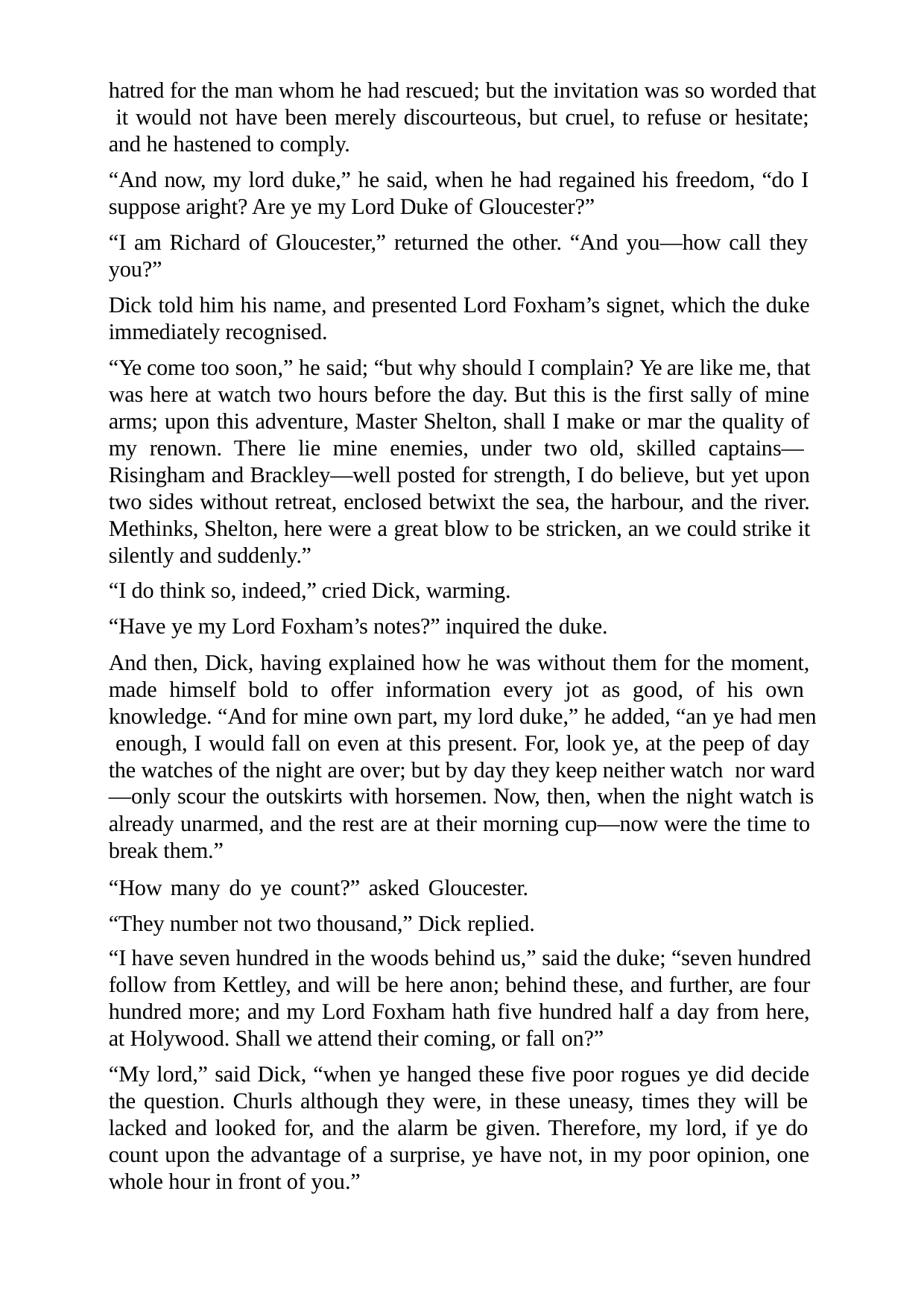

hatred for the man whom he had rescued; but the invitation was so worded that  it would not have been merely discourteous, but cruel, to refuse or hesitate;  and he hastened to comply.
“And now, my lord duke,” he said, when he had regained his freedom, “do I  suppose aright? Are ye my Lord Duke of Gloucester?”
“I am Richard of Gloucester,” returned the other. “And you—how call they  you?”
Dick told him his name, and presented Lord Foxham’s signet, which the duke  immediately recognised.
“Ye come too soon,” he said; “but why should I complain? Ye are like me, that  was here at watch two hours before the day. But this is the first sally of mine  arms; upon this adventure, Master Shelton, shall I make or mar the quality of  my renown. There lie mine enemies, under two old, skilled captains—  Risingham and Brackley—well posted for strength, I do believe, but yet upon  two sides without retreat, enclosed betwixt the sea, the harbour, and the river.  Methinks, Shelton, here were a great blow to be stricken, an we could strike it  silently and suddenly.”
“I do think so, indeed,” cried Dick, warming.
“Have ye my Lord Foxham’s notes?” inquired the duke.
And then, Dick, having explained how he was without them for the moment,  made himself bold to offer information every jot as good, of his own  knowledge. “And for mine own part, my lord duke,” he added, “an ye had men  enough, I would fall on even at this present. For, look ye, at the peep of day  the watches of the night are over; but by day they keep neither watch  nor ward
—only scour the outskirts with horsemen. Now, then, when the night watch is
already unarmed, and the rest are at their morning cup—now were the time to  break them.”
“How many do ye count?” asked Gloucester.  “They number not two thousand,” Dick replied.
“I have seven hundred in the woods behind us,” said the duke; “seven hundred  follow from Kettley, and will be here anon; behind these, and further, are four  hundred more; and my Lord Foxham hath five hundred half a day from here,  at Holywood. Shall we attend their coming, or fall on?”
“My lord,” said Dick, “when ye hanged these five poor rogues ye did decide  the question. Churls although they were, in these uneasy, times they will be  lacked and looked for, and the alarm be given. Therefore, my lord, if ye do  count upon the advantage of a surprise, ye have not, in my poor opinion, one  whole hour in front of you.”